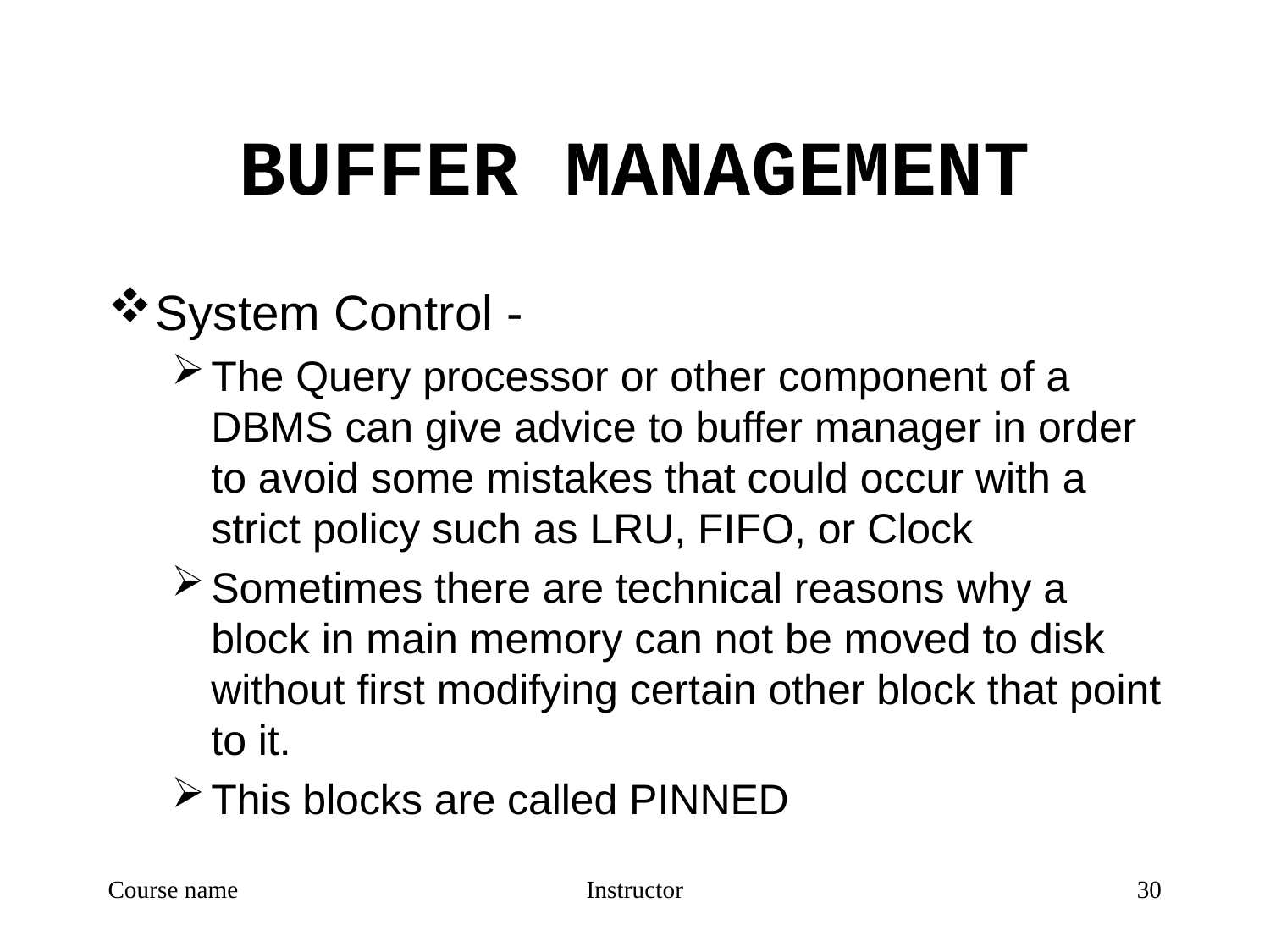

# BUFFER MANAGEMENT
System Control -
The Query processor or other component of a DBMS can give advice to buffer manager in order to avoid some mistakes that could occur with a strict policy such as LRU, FIFO, or Clock
Sometimes there are technical reasons why a block in main memory can not be moved to disk without first modifying certain other block that point to it.
This blocks are called PINNED
Course name
Instructor
30